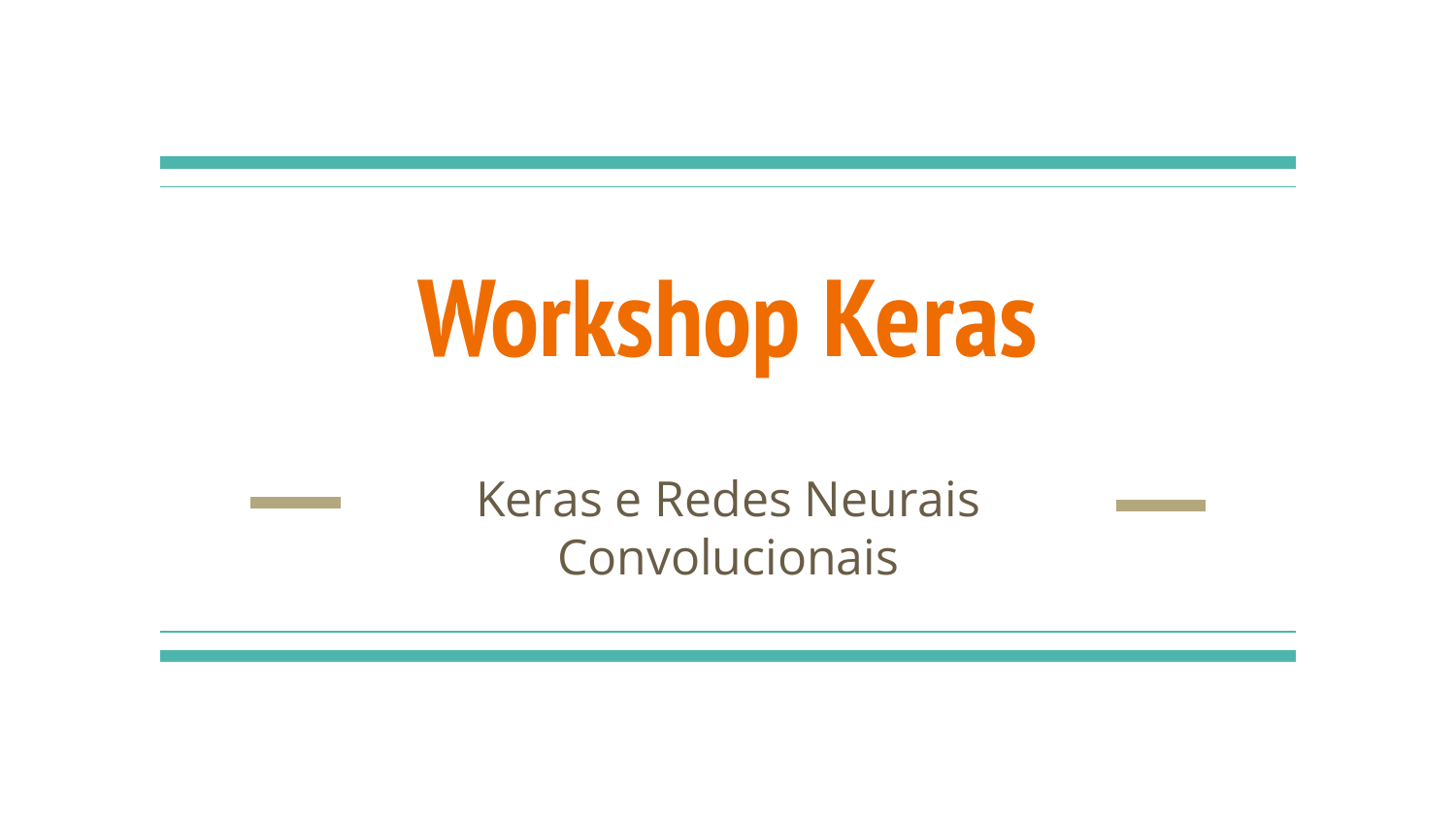

# Workshop Keras
Keras e Redes Neurais Convolucionais